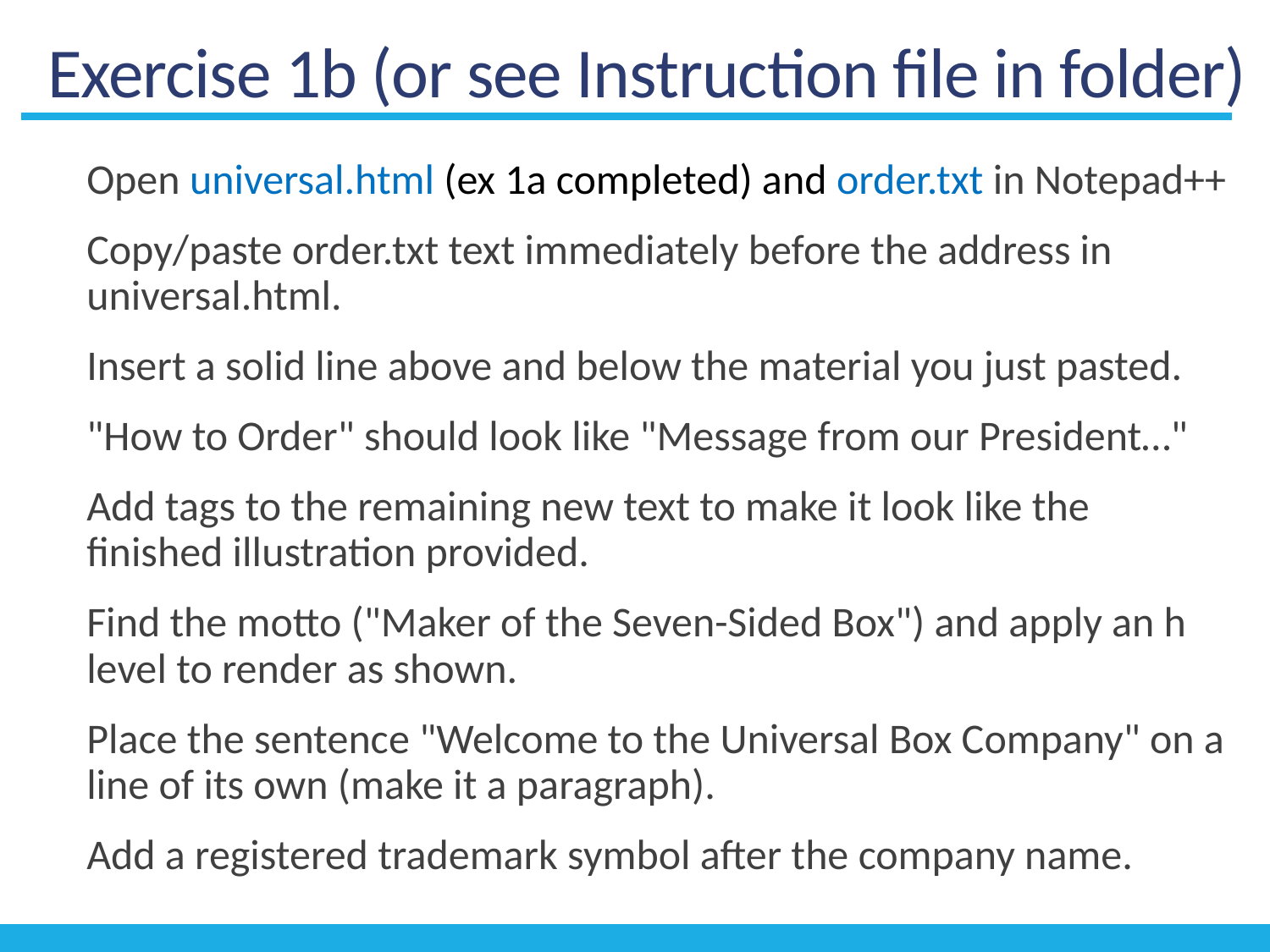

# Exercise 1b (or see Instruction file in folder)
Open universal.html (ex 1a completed) and order.txt in Notepad++
Copy/paste order.txt text immediately before the address in universal.html.
Insert a solid line above and below the material you just pasted.
"How to Order" should look like "Message from our President…"
Add tags to the remaining new text to make it look like the finished illustration provided.
Find the motto ("Maker of the Seven-Sided Box") and apply an h level to render as shown.
Place the sentence "Welcome to the Universal Box Company" on a line of its own (make it a paragraph).
Add a registered trademark symbol after the company name.